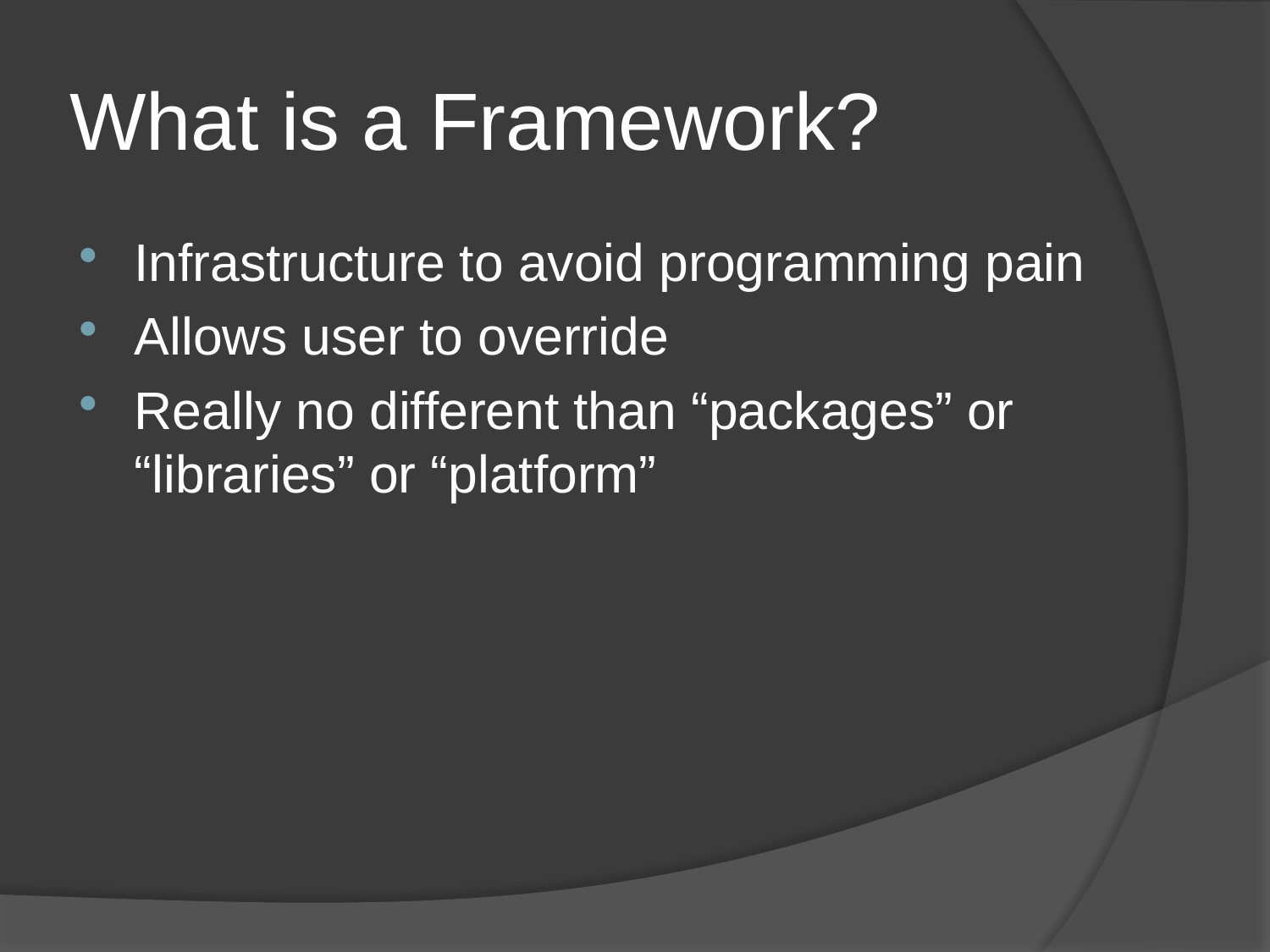

# What is a Framework?
Infrastructure to avoid programming pain
Allows user to override
Really no different than “packages” or “libraries” or “platform”